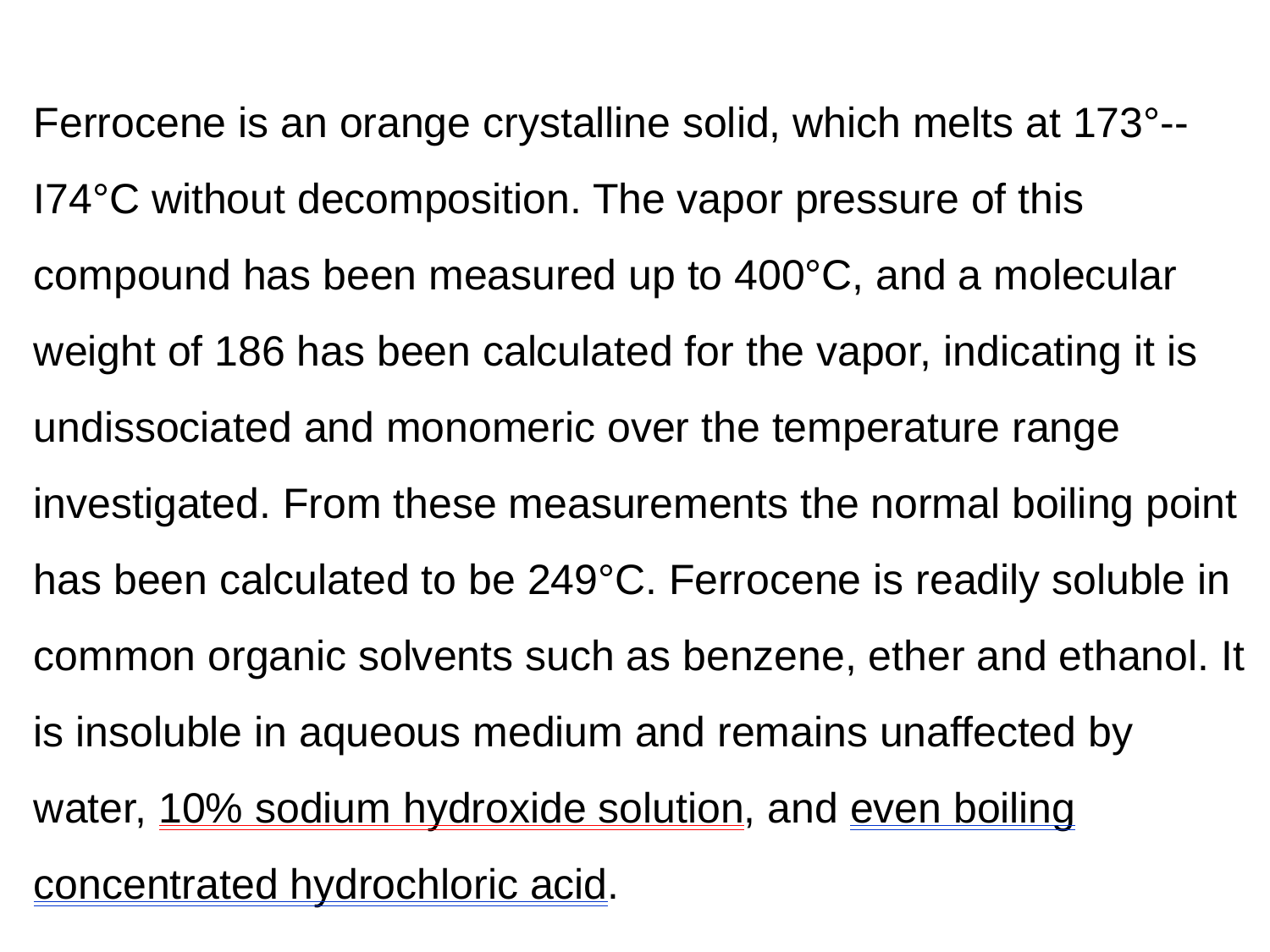

Ferrocene is an orange crystalline solid, which melts at 173°--I74°C without decomposition. The vapor pressure of this compound has been measured up to 400°C, and a molecular weight of 186 has been calculated for the vapor, indicating it is undissociated and monomeric over the temperature range investigated. From these measurements the normal boiling point has been calculated to be 249°C. Ferrocene is readily soluble in common organic solvents such as benzene, ether and ethanol. It is insoluble in aqueous medium and remains unaffected by water, 10% sodium hydroxide solution, and even boiling concentrated hydrochloric acid.